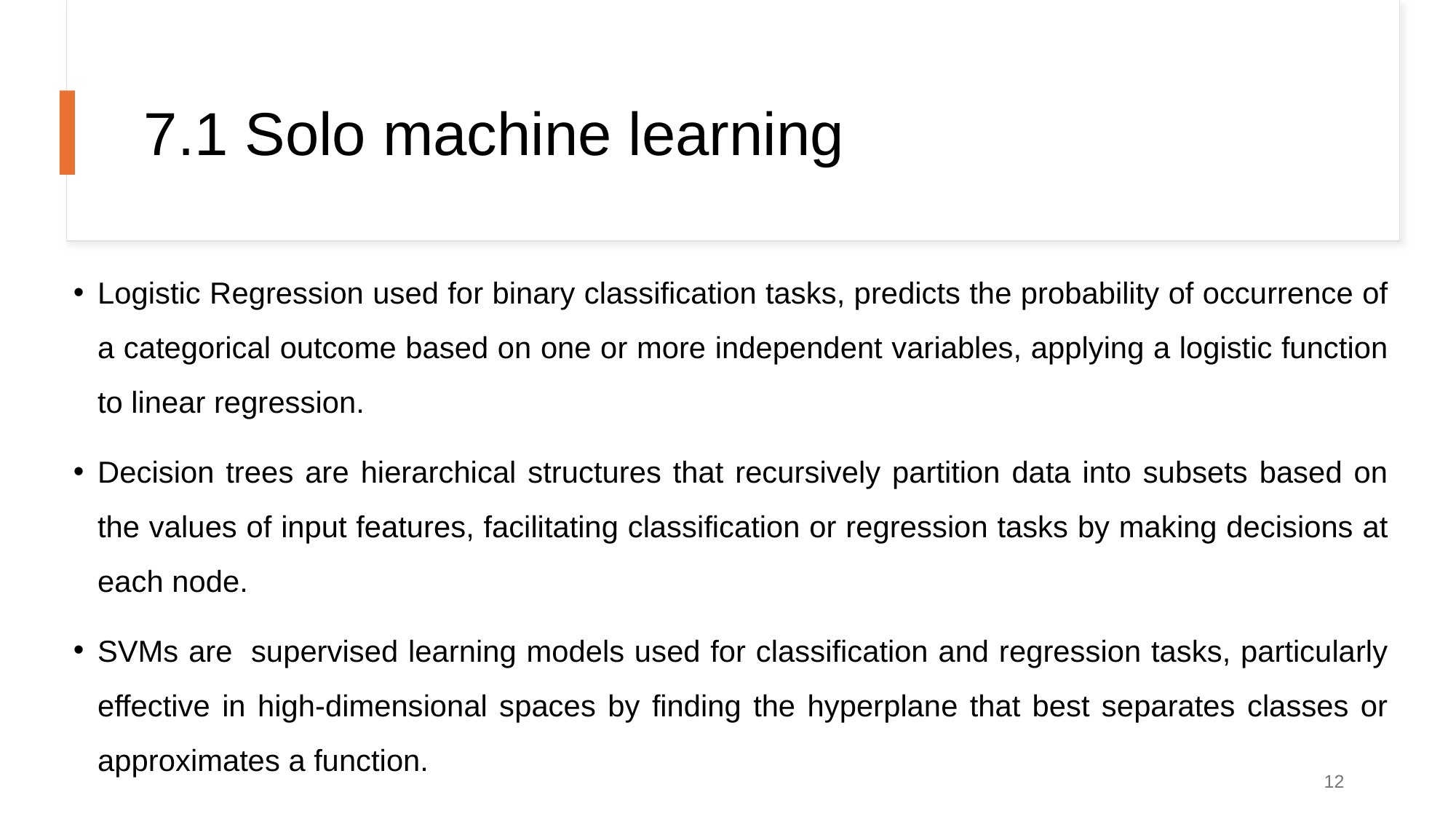

# 7.1 Solo machine learning

Logistic Regression used for binary classification tasks, predicts the probability of occurrence of a categorical outcome based on one or more independent variables, applying a logistic function to linear regression.
Decision trees are hierarchical structures that recursively partition data into subsets based on the values of input features, facilitating classification or regression tasks by making decisions at each node.
SVMs are  supervised learning models used for classification and regression tasks, particularly effective in high-dimensional spaces by finding the hyperplane that best separates classes or approximates a function.

12